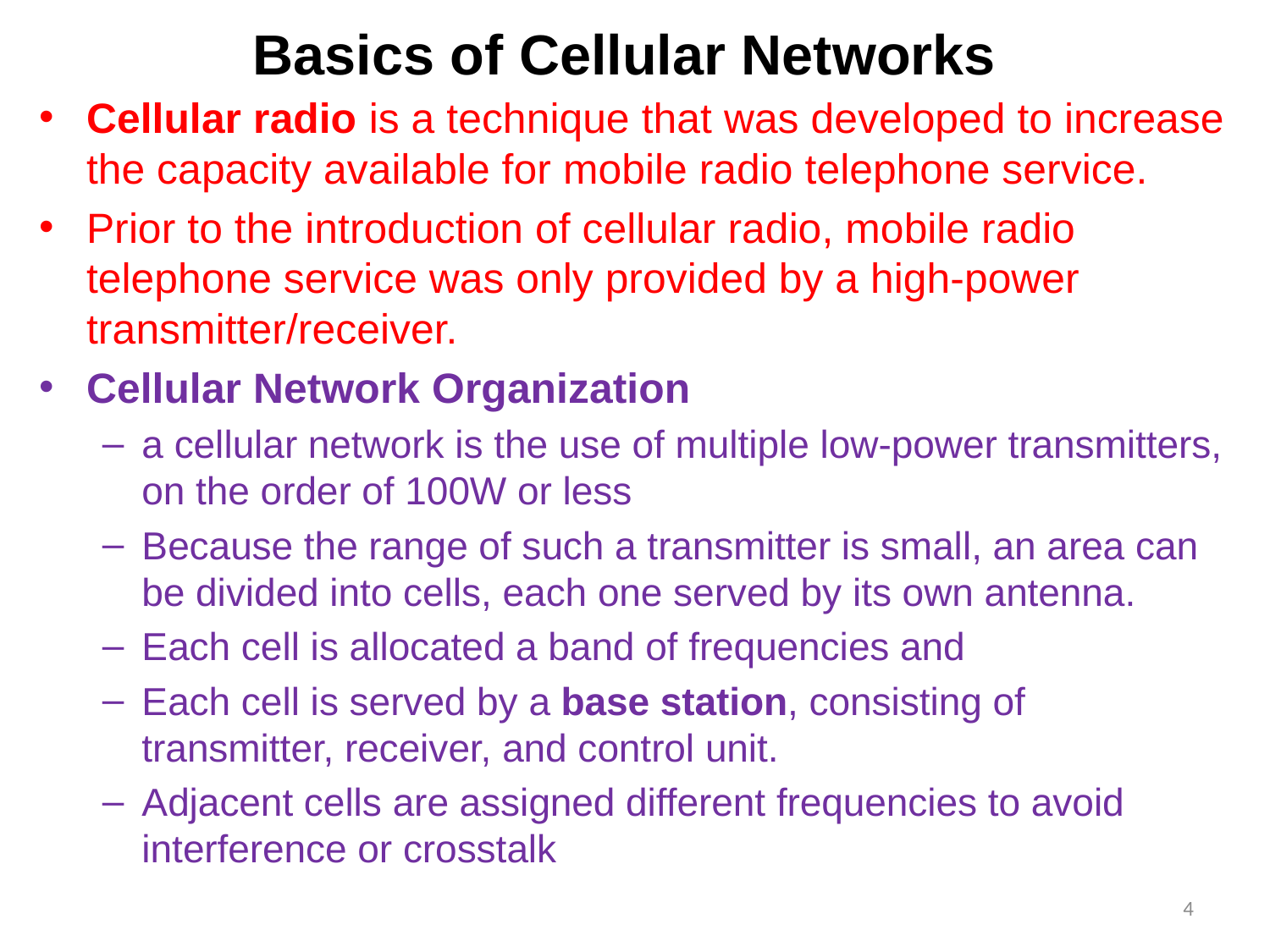

# Basics of Cellular Networks
Cellular radio is a technique that was developed to increase the capacity available for mobile radio telephone service.
Prior to the introduction of cellular radio, mobile radio telephone service was only provided by a high-power transmitter/receiver.
Cellular Network Organization
a cellular network is the use of multiple low-power transmitters, on the order of 100W or less
Because the range of such a transmitter is small, an area can be divided into cells, each one served by its own antenna.
Each cell is allocated a band of frequencies and
Each cell is served by a base station, consisting of transmitter, receiver, and control unit.
Adjacent cells are assigned different frequencies to avoid interference or crosstalk
4